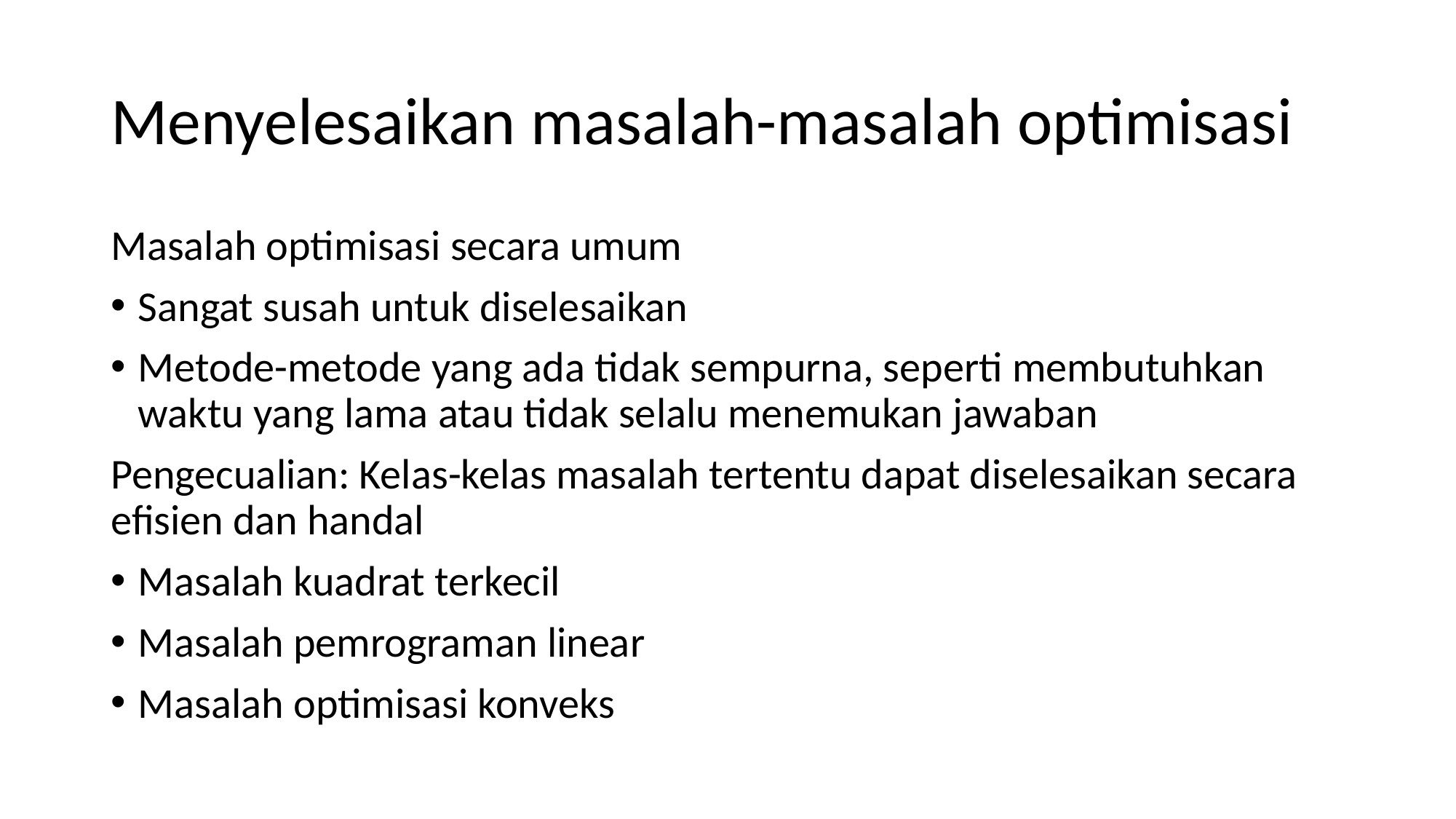

# Menyelesaikan masalah-masalah optimisasi
Masalah optimisasi secara umum
Sangat susah untuk diselesaikan
Metode-metode yang ada tidak sempurna, seperti membutuhkan waktu yang lama atau tidak selalu menemukan jawaban
Pengecualian: Kelas-kelas masalah tertentu dapat diselesaikan secara efisien dan handal
Masalah kuadrat terkecil
Masalah pemrograman linear
Masalah optimisasi konveks